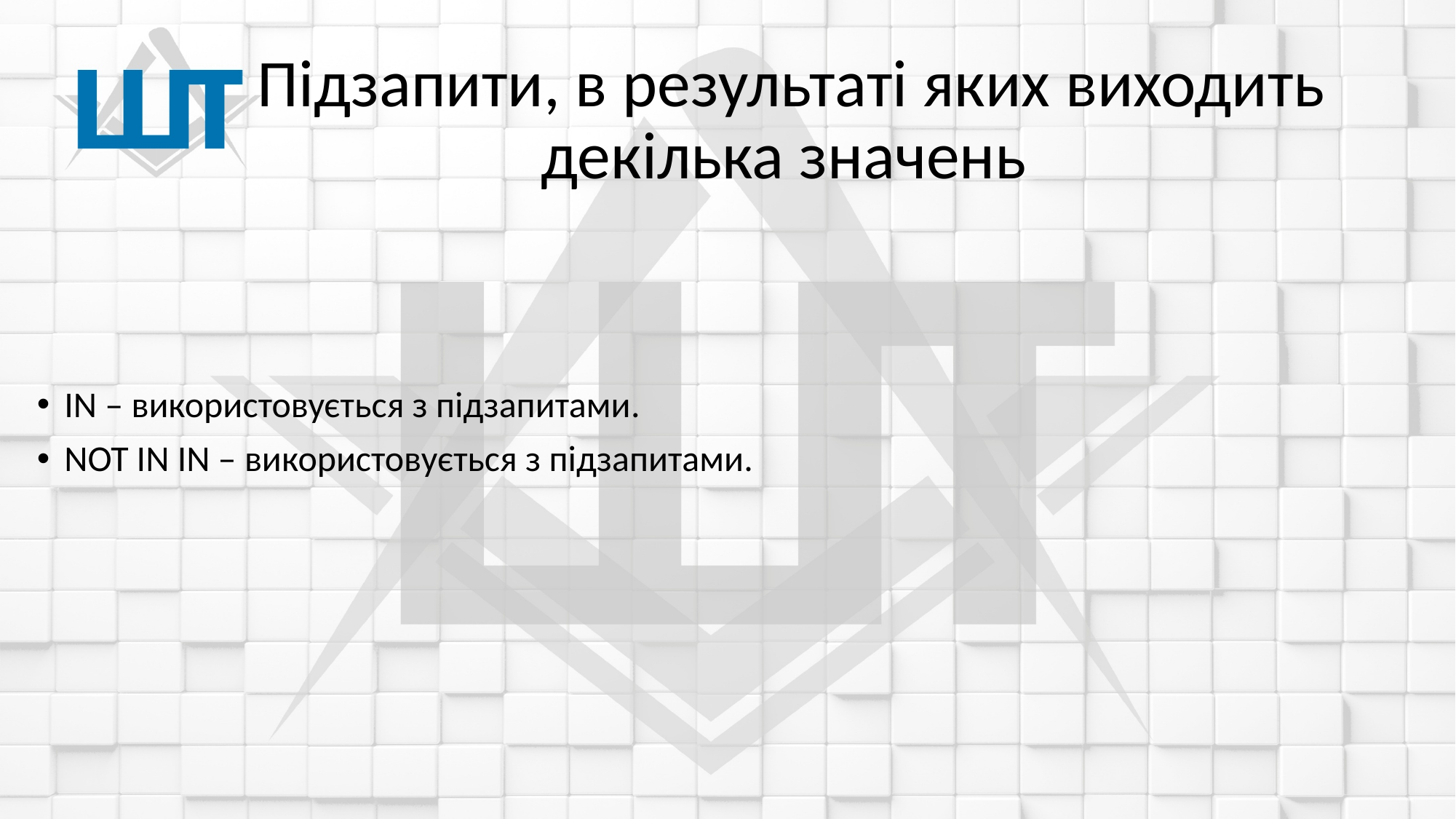

# Підзапити, в результаті яких виходить декілька значень
IN – використовується з підзапитами.
NOT IN IN – використовується з підзапитами.